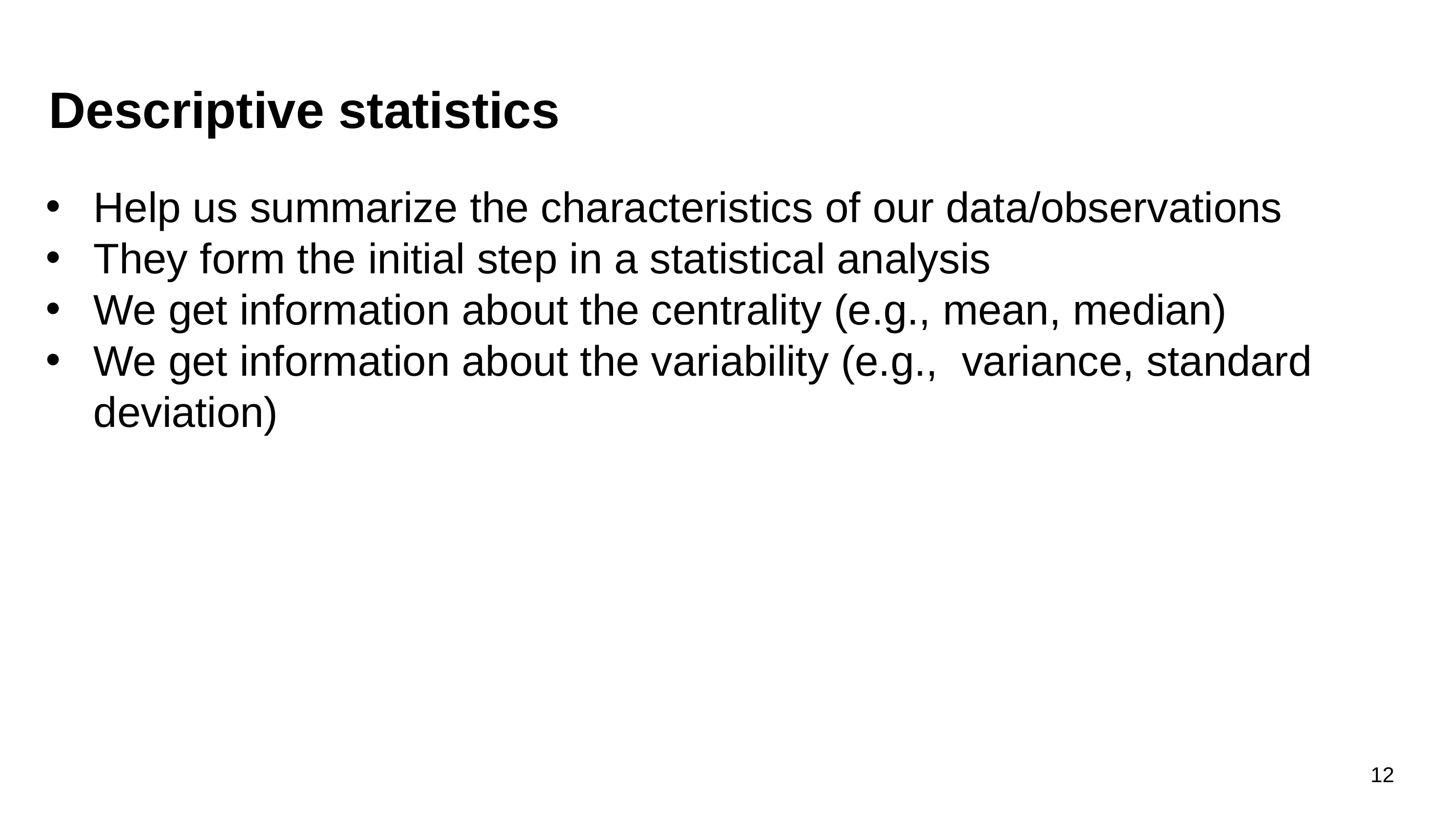

# Descriptive statistics
Help us summarize the characteristics of our data/observations
They form the initial step in a statistical analysis
We get information about the centrality (e.g., mean, median)
We get information about the variability (e.g.,  variance, standard deviation)

12